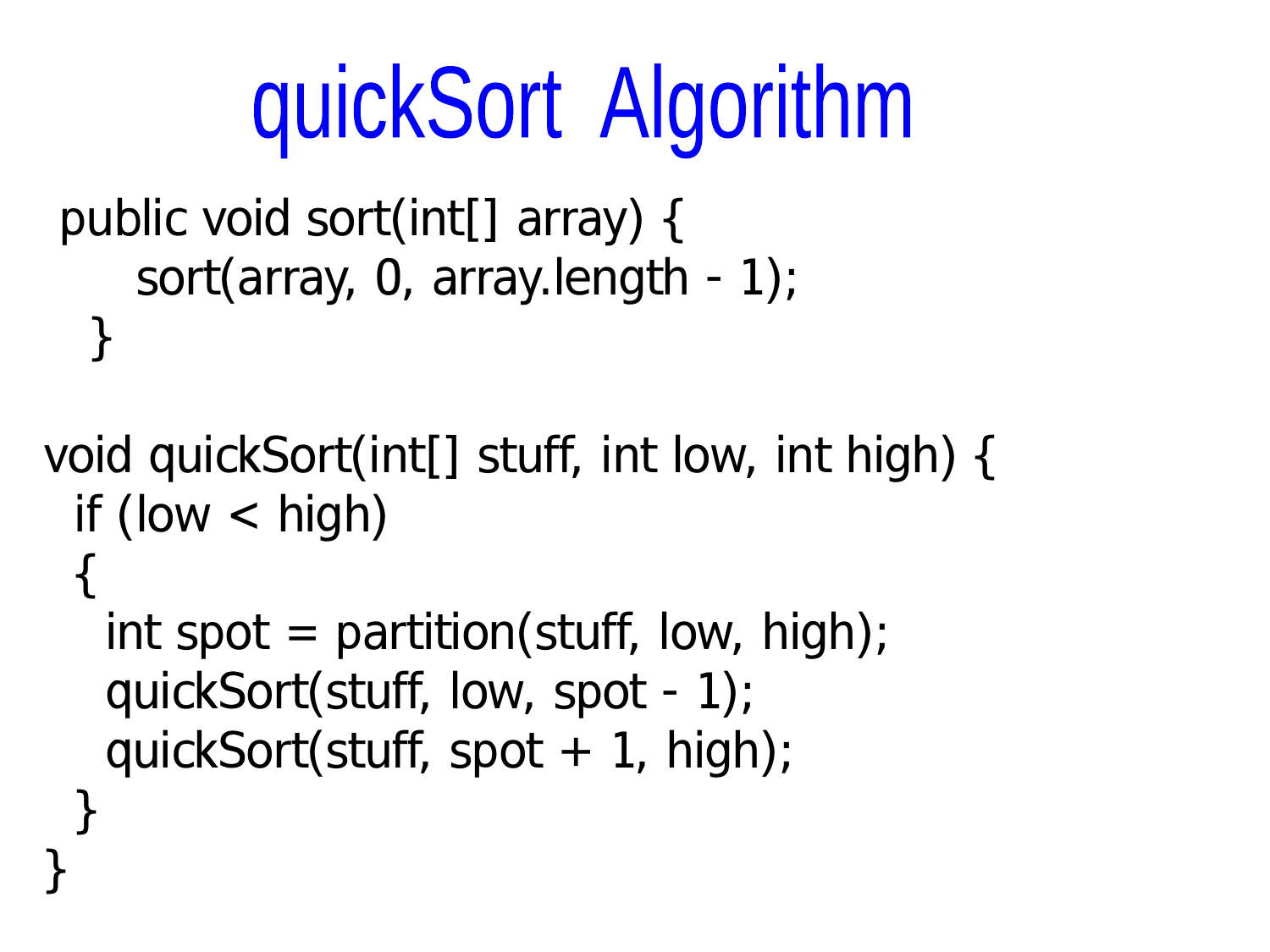

quickSort  Algorithm
 public void sort(int[] array) {
      sort(array, 0, array.length - 1);
   }

void quickSort(int[] stuff, int low, int high) {
  if (low < high)
  {
    int spot = partition(stuff, low, high);
    quickSort(stuff, low, spot - 1);
    quickSort(stuff, spot + 1, high);
  }
}